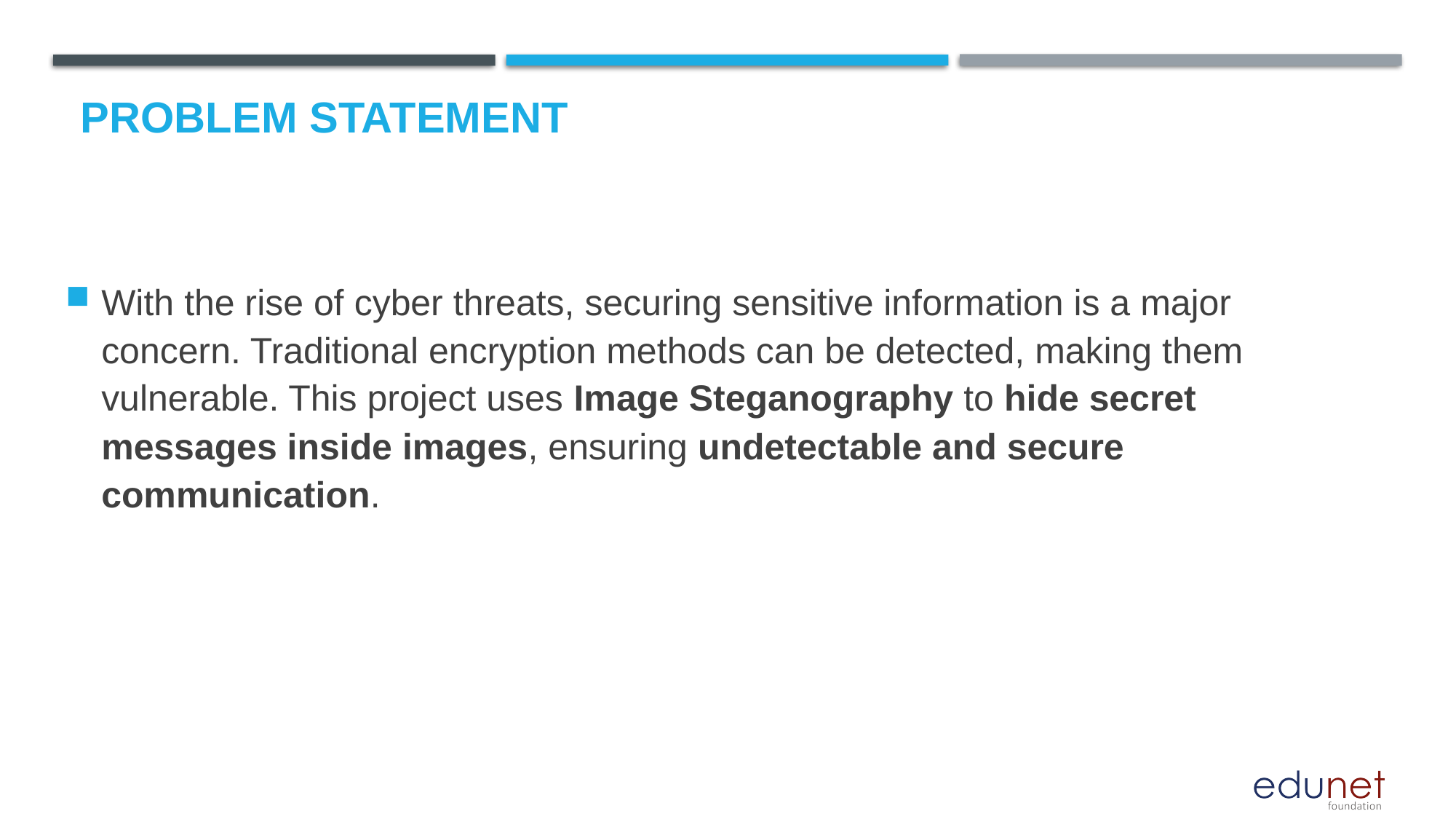

# Problem Statement
With the rise of cyber threats, securing sensitive information is a major concern. Traditional encryption methods can be detected, making them vulnerable. This project uses Image Steganography to hide secret messages inside images, ensuring undetectable and secure communication.